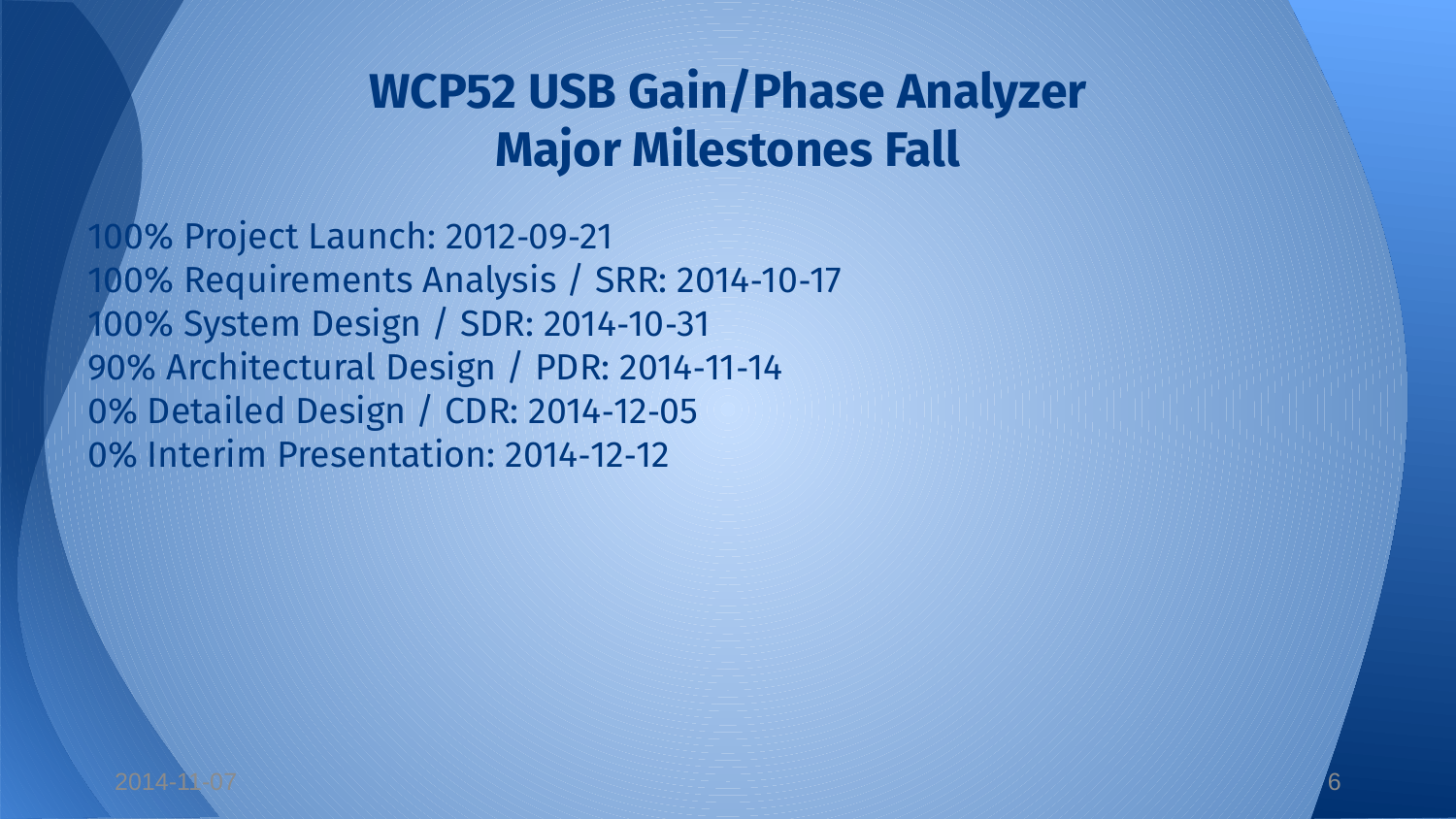

# WCP52 USB Gain/Phase Analyzer
Major Milestones Fall
100% Project Launch: 2012‐09‐21
100% Requirements Analysis / SRR: 2014‐10‐17
100% System Design / SDR: 2014‐10‐31
90% Architectural Design / PDR: 2014‐11‐14
0% Detailed Design / CDR: 2014‐12‐05
0% Interim Presentation: 2014‐12‐12
2014-11-07
6